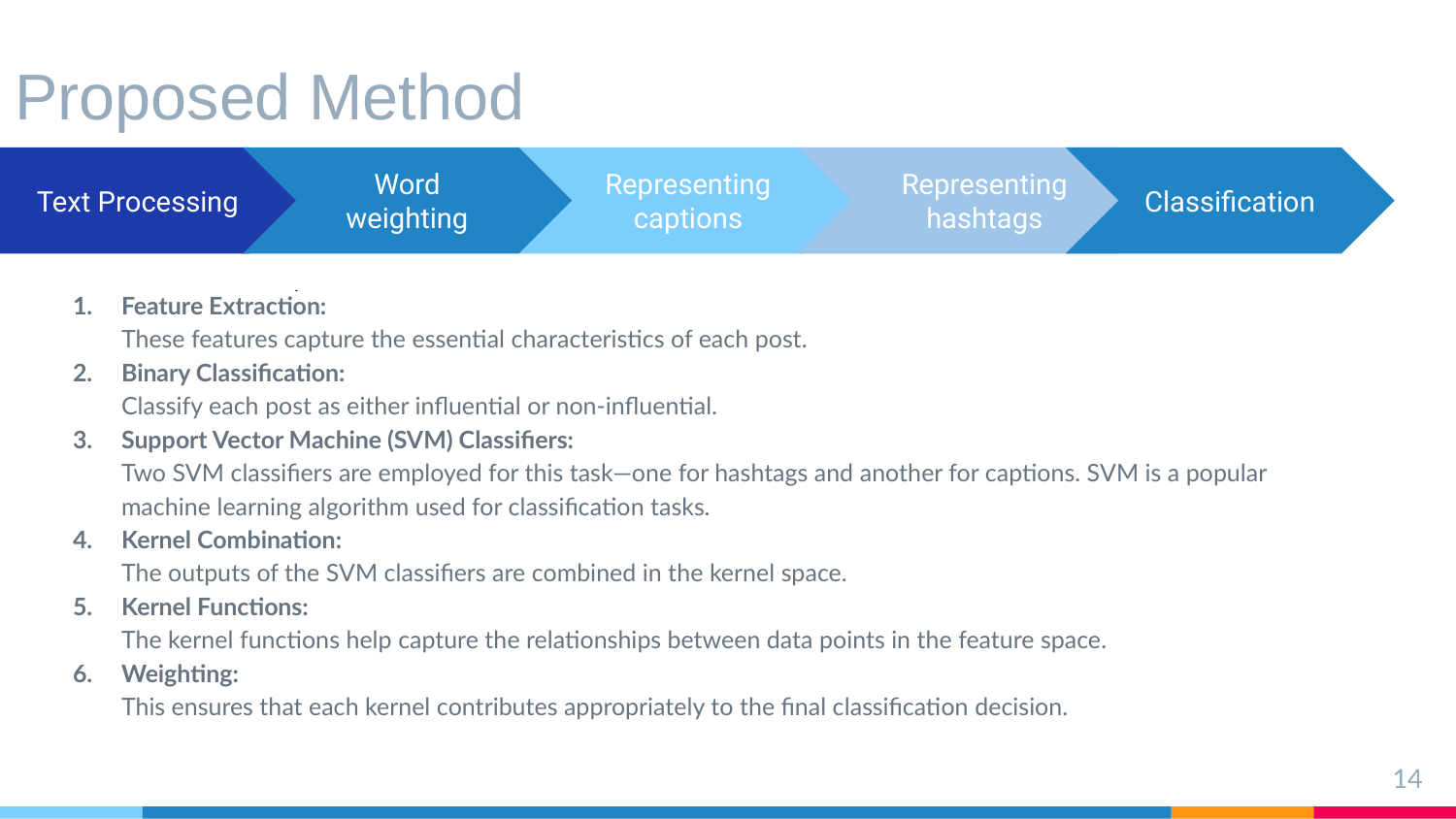

# Proposed Method
Word weighting
.

Text Processing

Representing captions

Representing hashtags
Classification

Feature Extraction:
These features capture the essential characteristics of each post.
Binary Classification:
Classify each post as either influential or non-influential.
Support Vector Machine (SVM) Classifiers:
Two SVM classifiers are employed for this task—one for hashtags and another for captions. SVM is a popular machine learning algorithm used for classification tasks.
Kernel Combination:
The outputs of the SVM classifiers are combined in the kernel space.
Kernel Functions:
The kernel functions help capture the relationships between data points in the feature space.
Weighting:
This ensures that each kernel contributes appropriately to the final classification decision.

14